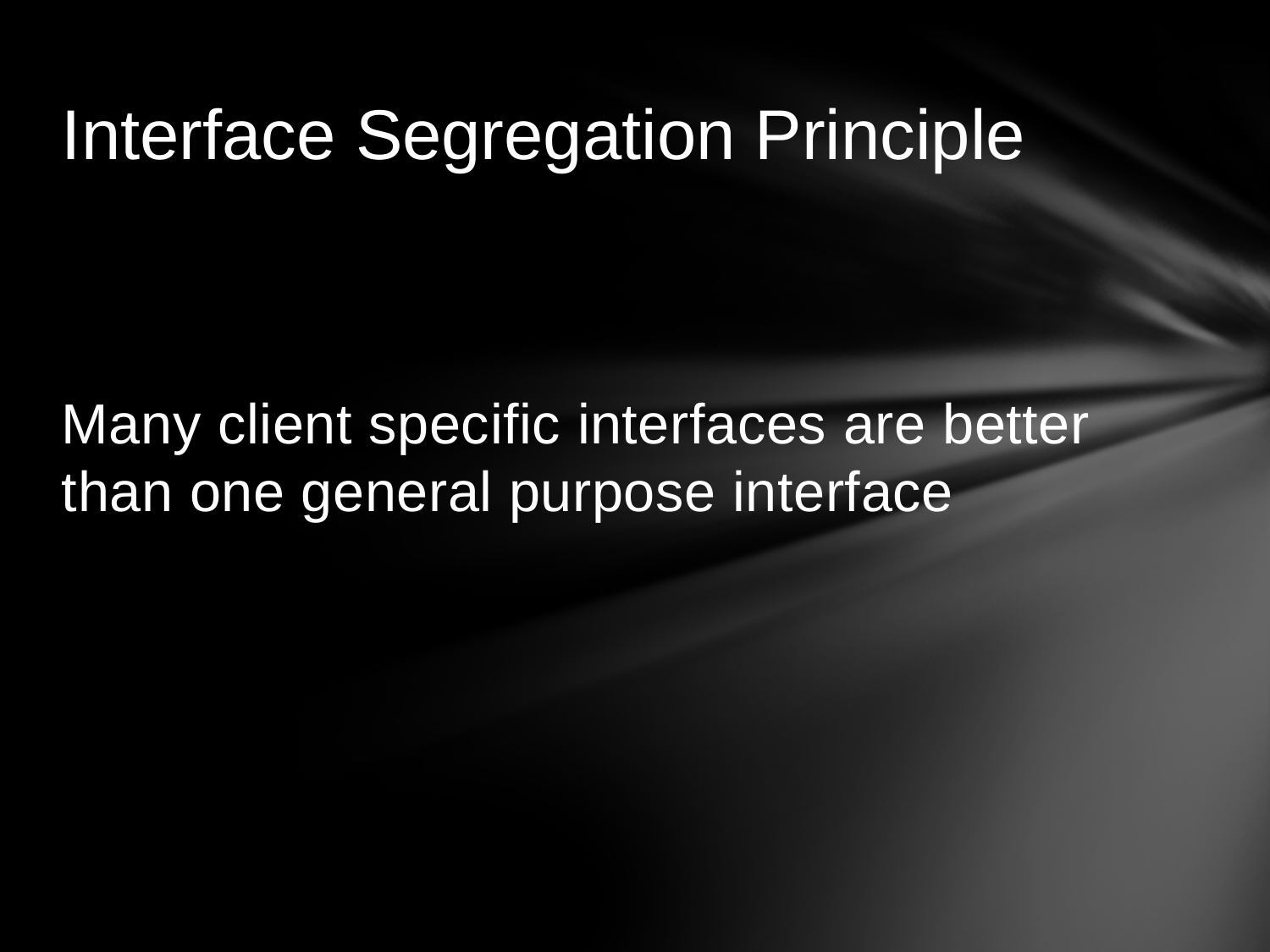

# Interface Segregation Principle

Many client specific interfaces are better than one general purpose interface